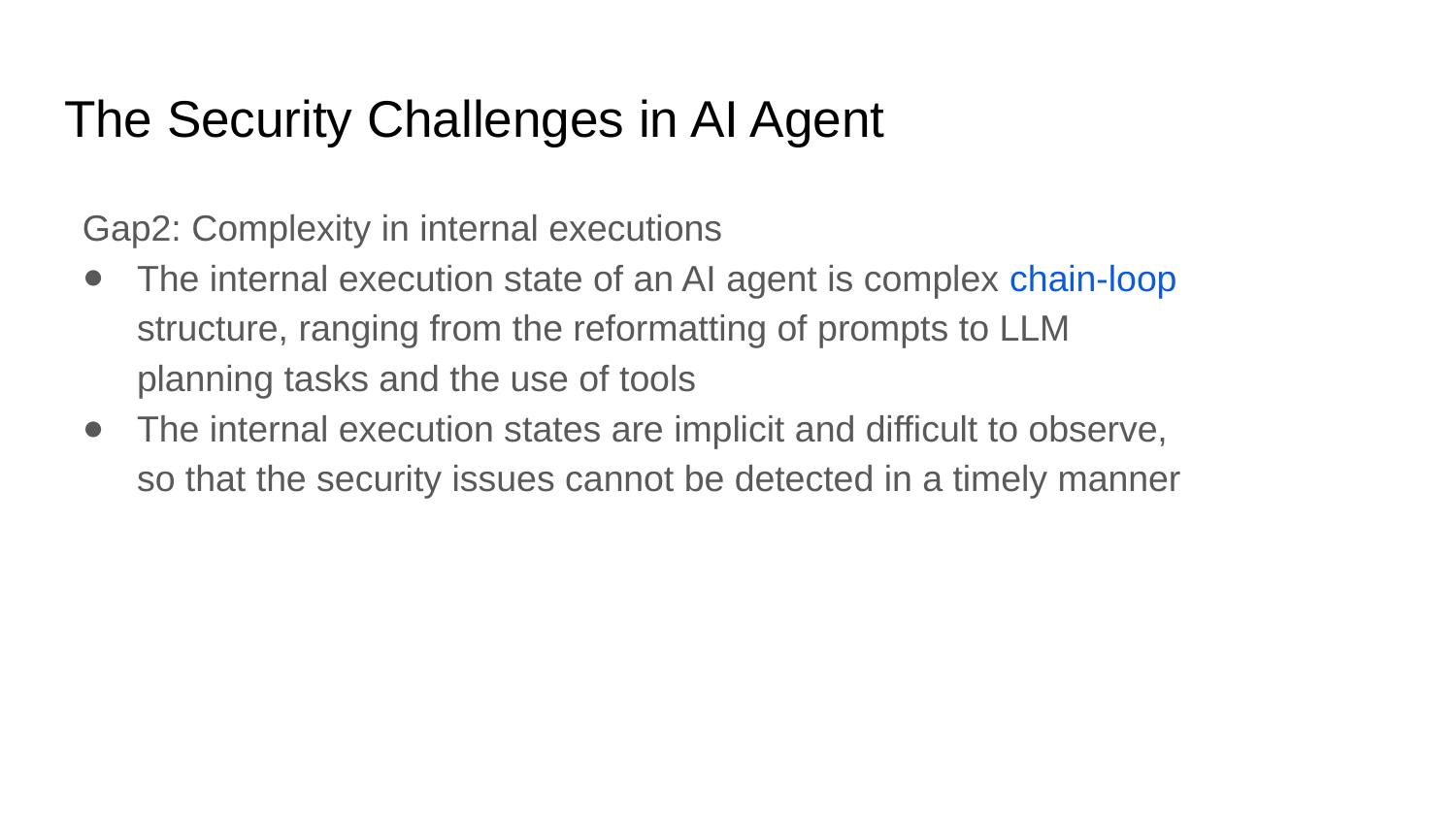

# The Security Challenges in AI Agent
Gap2: Complexity in internal executions
The internal execution state of an AI agent is complex chain-loop structure, ranging from the reformatting of prompts to LLM planning tasks and the use of tools
The internal execution states are implicit and difficult to observe, so that the security issues cannot be detected in a timely manner